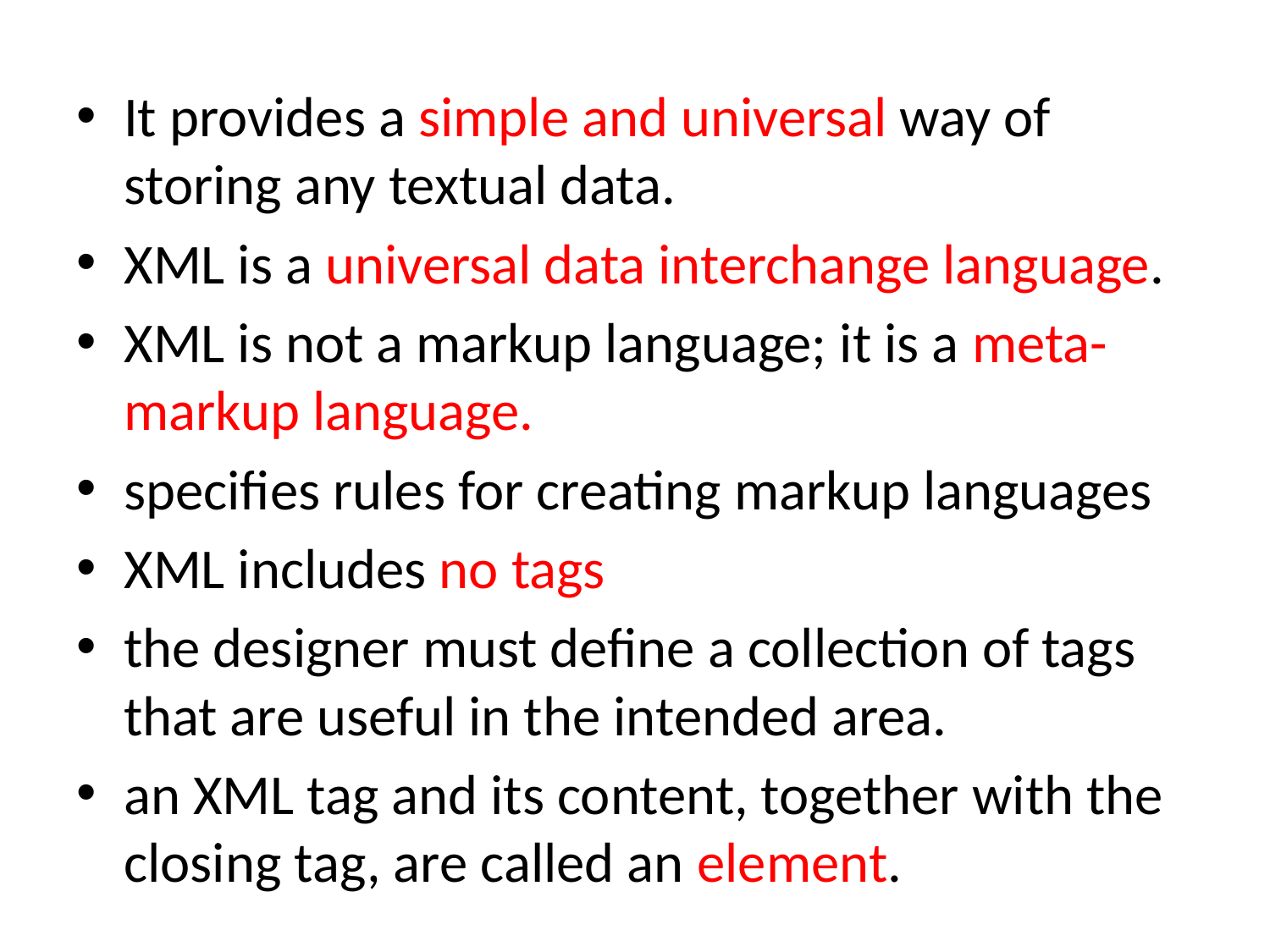

It provides a simple and universal way of storing any textual data.
XML is a universal data interchange language.
XML is not a markup language; it is a meta-markup language.
specifies rules for creating markup languages
XML includes no tags
the designer must define a collection of tags that are useful in the intended area.
an XML tag and its content, together with the closing tag, are called an element.